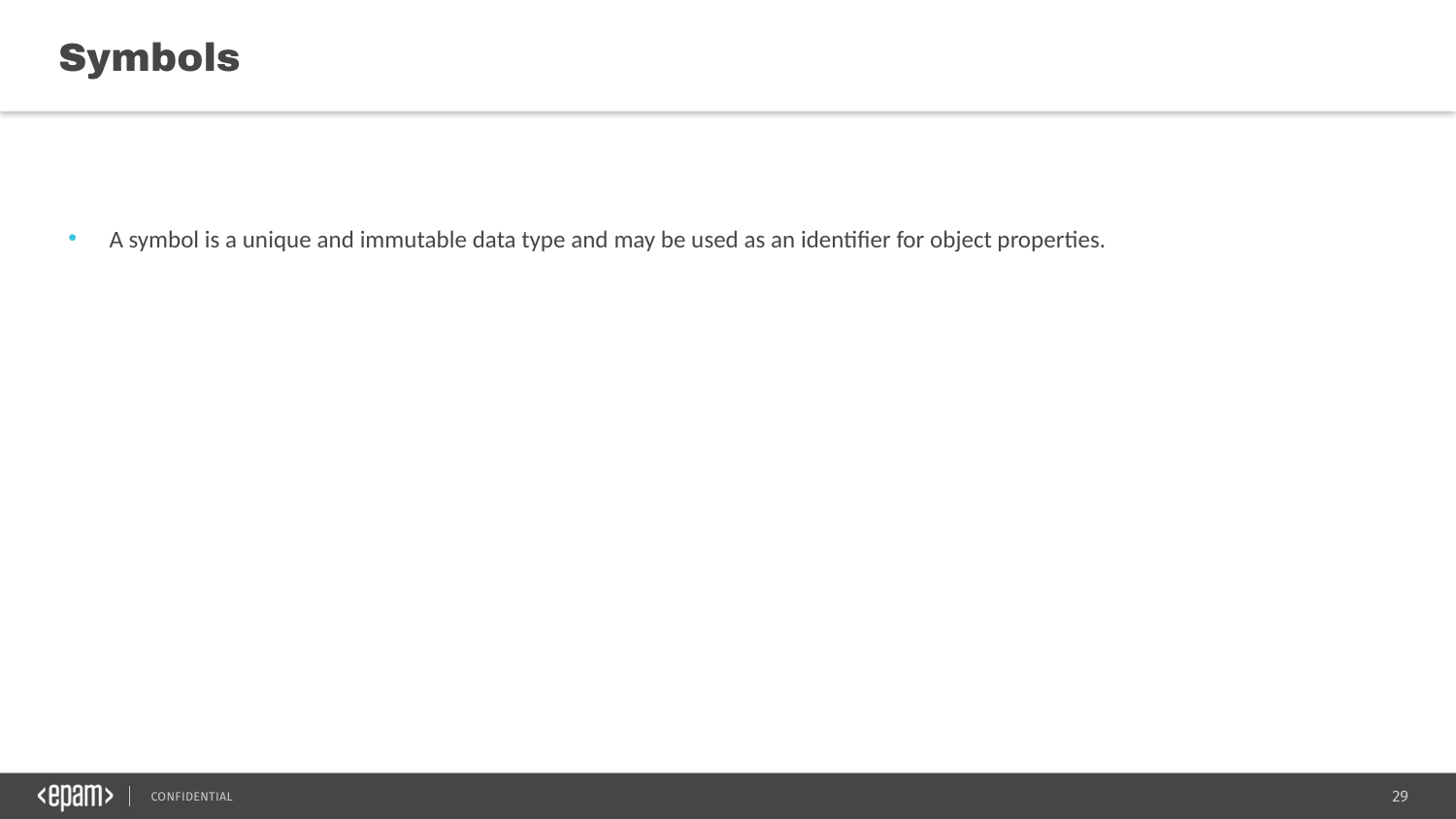

Symbols
A symbol is a unique and immutable data type and may be used as an identifier for object properties.